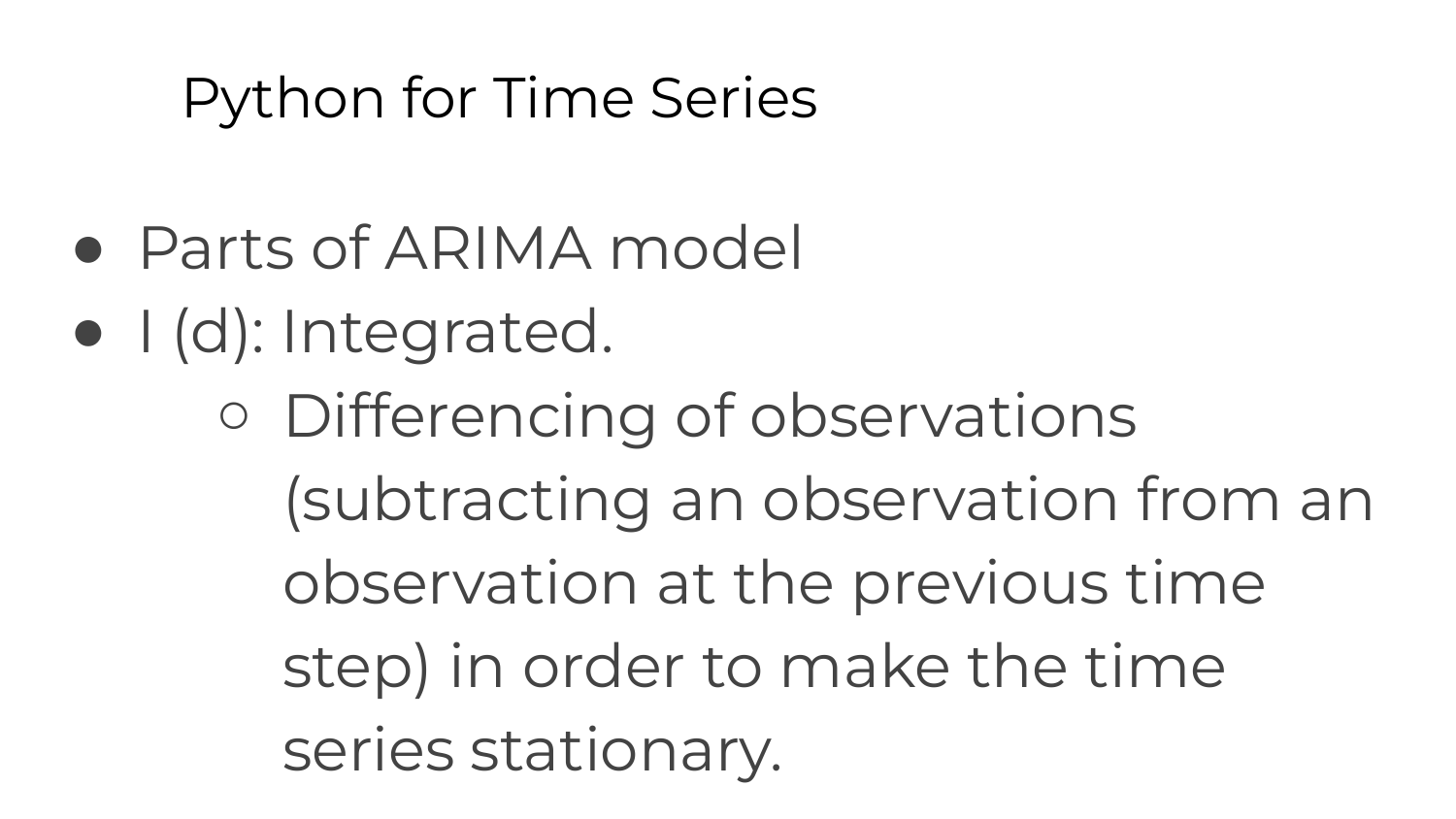

# Python for Time Series

Parts of ARIMA model
I (d): Integrated.
Differencing of observations (subtracting an observation from an observation at the previous time step) in order to make the time series stationary.